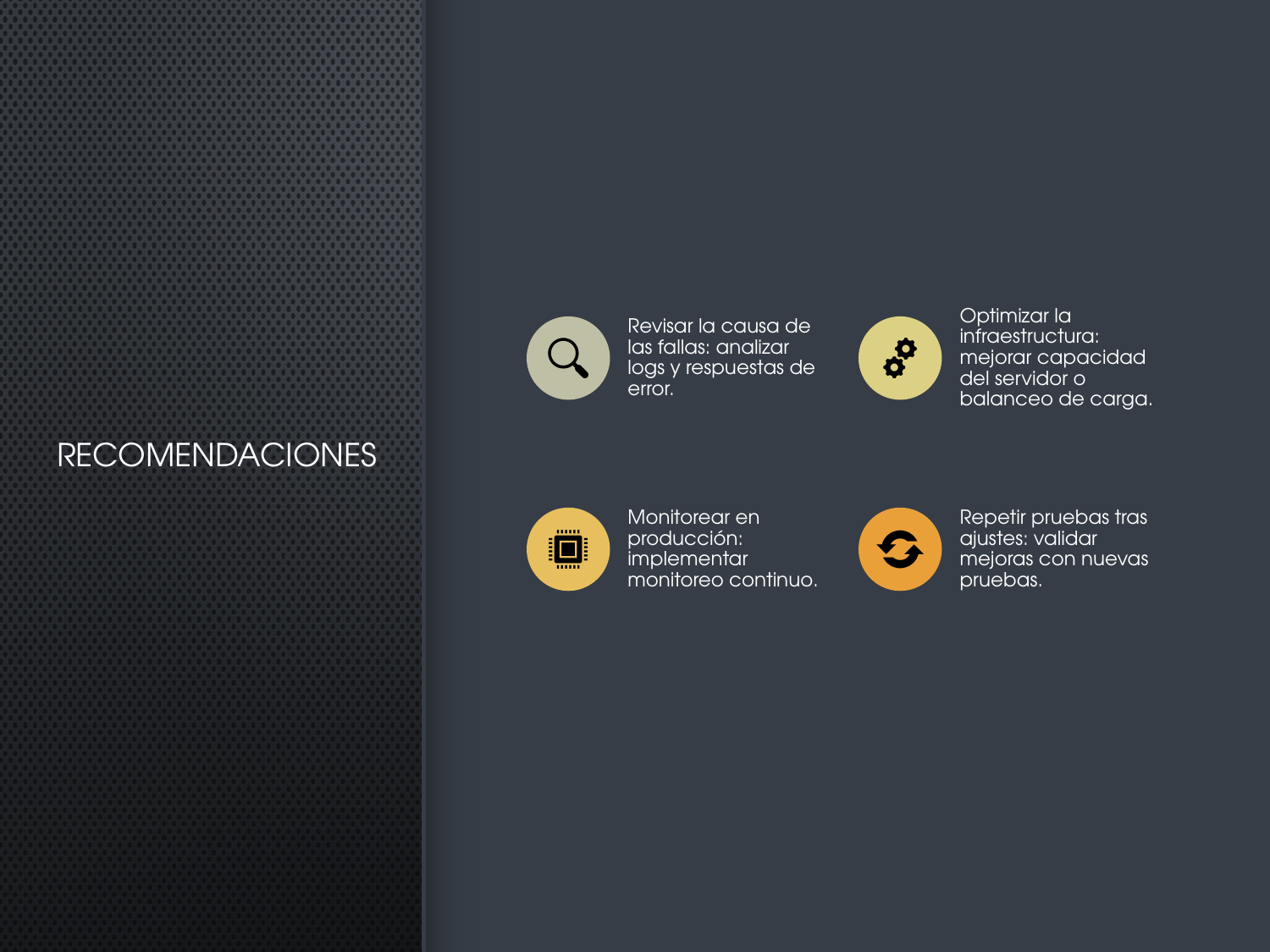

Revisar la causa de las fallas: analizar logs y respuestas de error.
Optimizar la infraestructura: mejorar capacidad del servidor o balanceo de carga.
Monitorear en producción: implementar monitoreo continuo.
Repetir pruebas tras ajustes: validar mejoras con nuevas pruebas.
# Recomendaciones